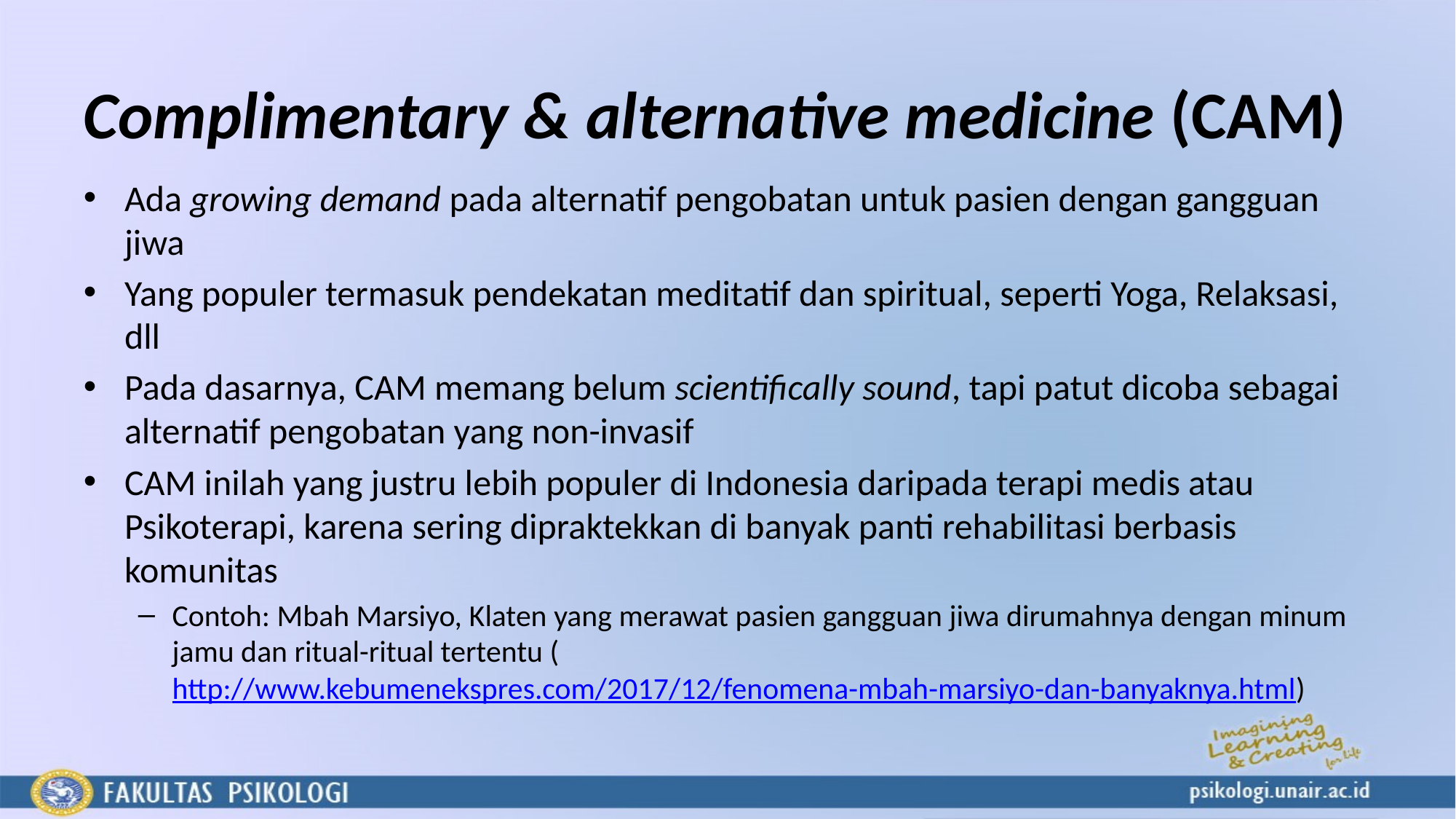

# Complimentary & alternative medicine (CAM)
Ada growing demand pada alternatif pengobatan untuk pasien dengan gangguan jiwa
Yang populer termasuk pendekatan meditatif dan spiritual, seperti Yoga, Relaksasi, dll
Pada dasarnya, CAM memang belum scientifically sound, tapi patut dicoba sebagai alternatif pengobatan yang non-invasif
CAM inilah yang justru lebih populer di Indonesia daripada terapi medis atau Psikoterapi, karena sering dipraktekkan di banyak panti rehabilitasi berbasis komunitas
Contoh: Mbah Marsiyo, Klaten yang merawat pasien gangguan jiwa dirumahnya dengan minum jamu dan ritual-ritual tertentu (http://www.kebumenekspres.com/2017/12/fenomena-mbah-marsiyo-dan-banyaknya.html)